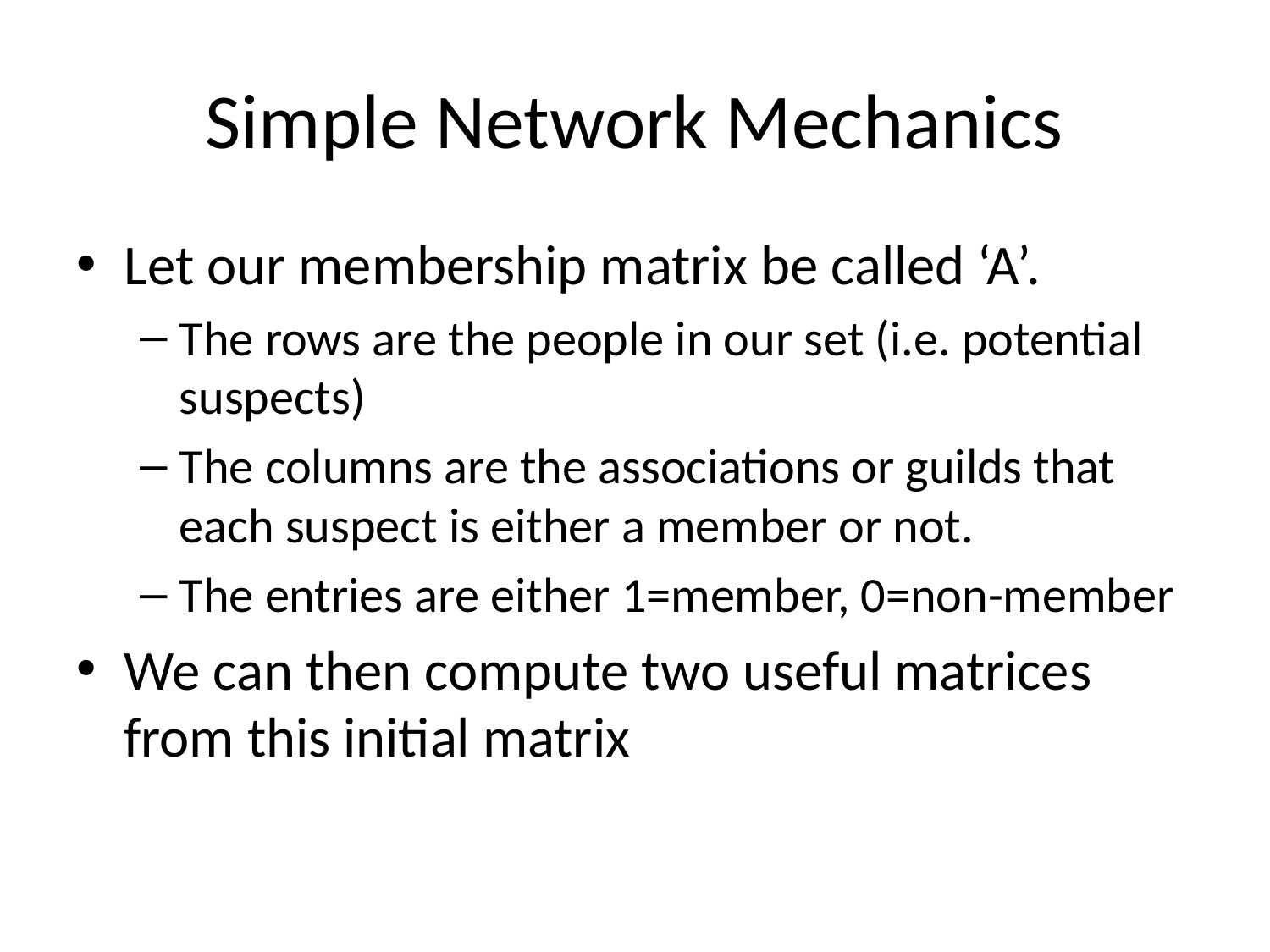

# Simple Network Mechanics
Let our membership matrix be called ‘A’.
The rows are the people in our set (i.e. potential suspects)
The columns are the associations or guilds that each suspect is either a member or not.
The entries are either 1=member, 0=non-member
We can then compute two useful matrices
from this initial matrix